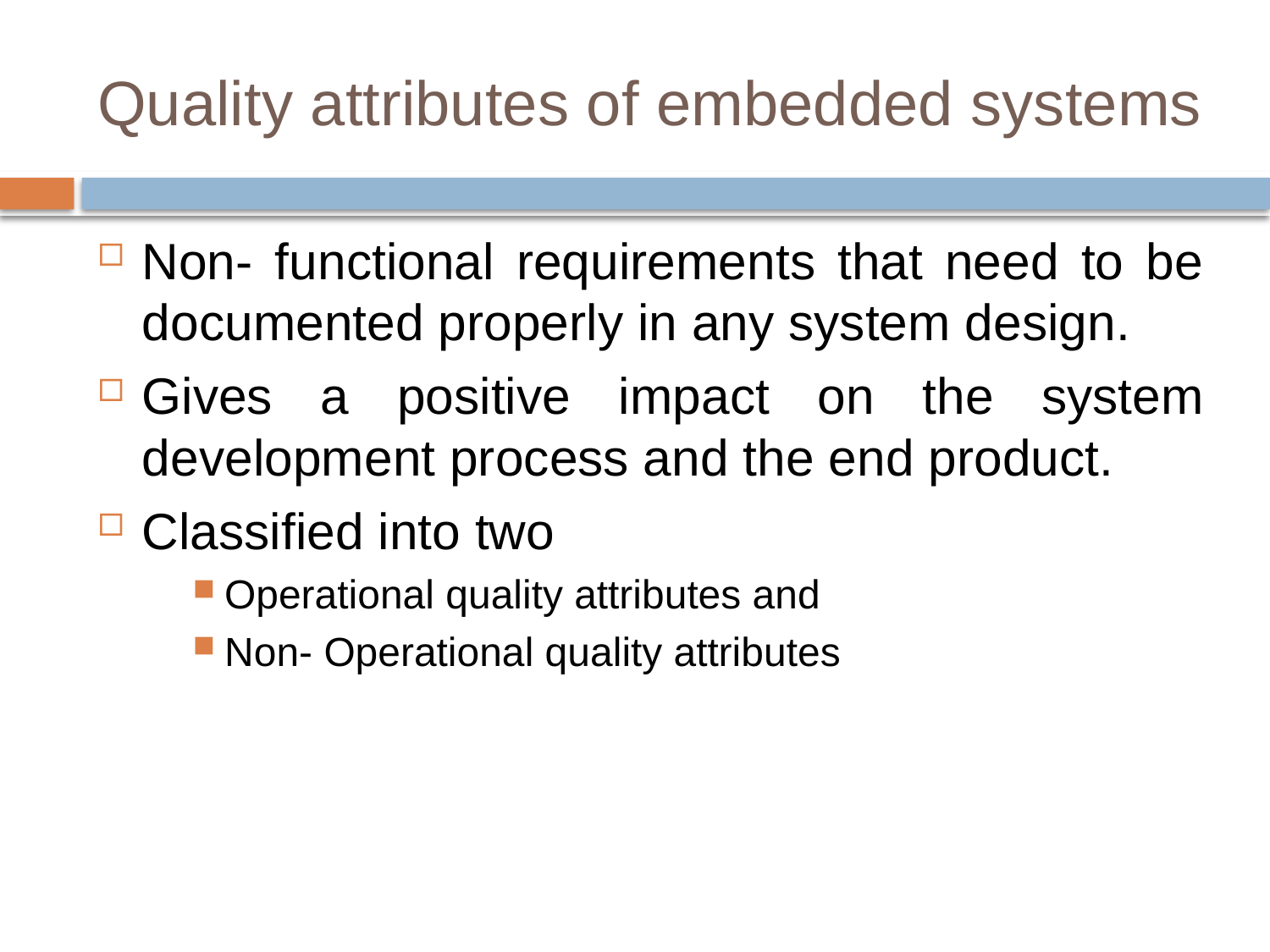

# Quality attributes of embedded systems
Non- functional requirements that need to be documented properly in any system design.
Gives a positive impact on the system development process and the end product.
Classified into two
Operational quality attributes and
Non- Operational quality attributes